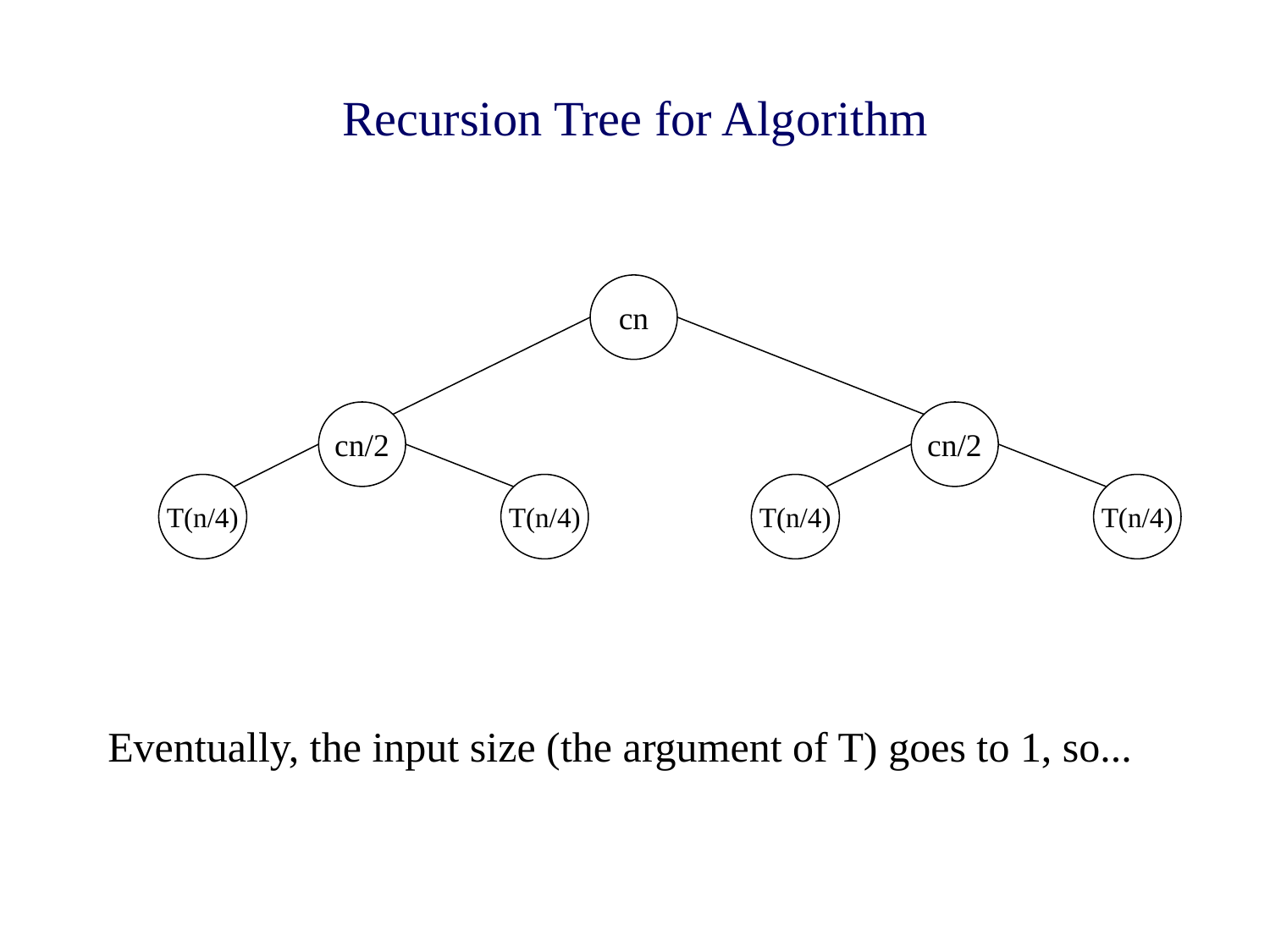

Recursion Tree for Algorithm
cn
cn/2
T(n/4)
T(n/4)
cn/2
T(n/4)
T(n/4)
Eventually, the input size (the argument of T) goes to 1, so...